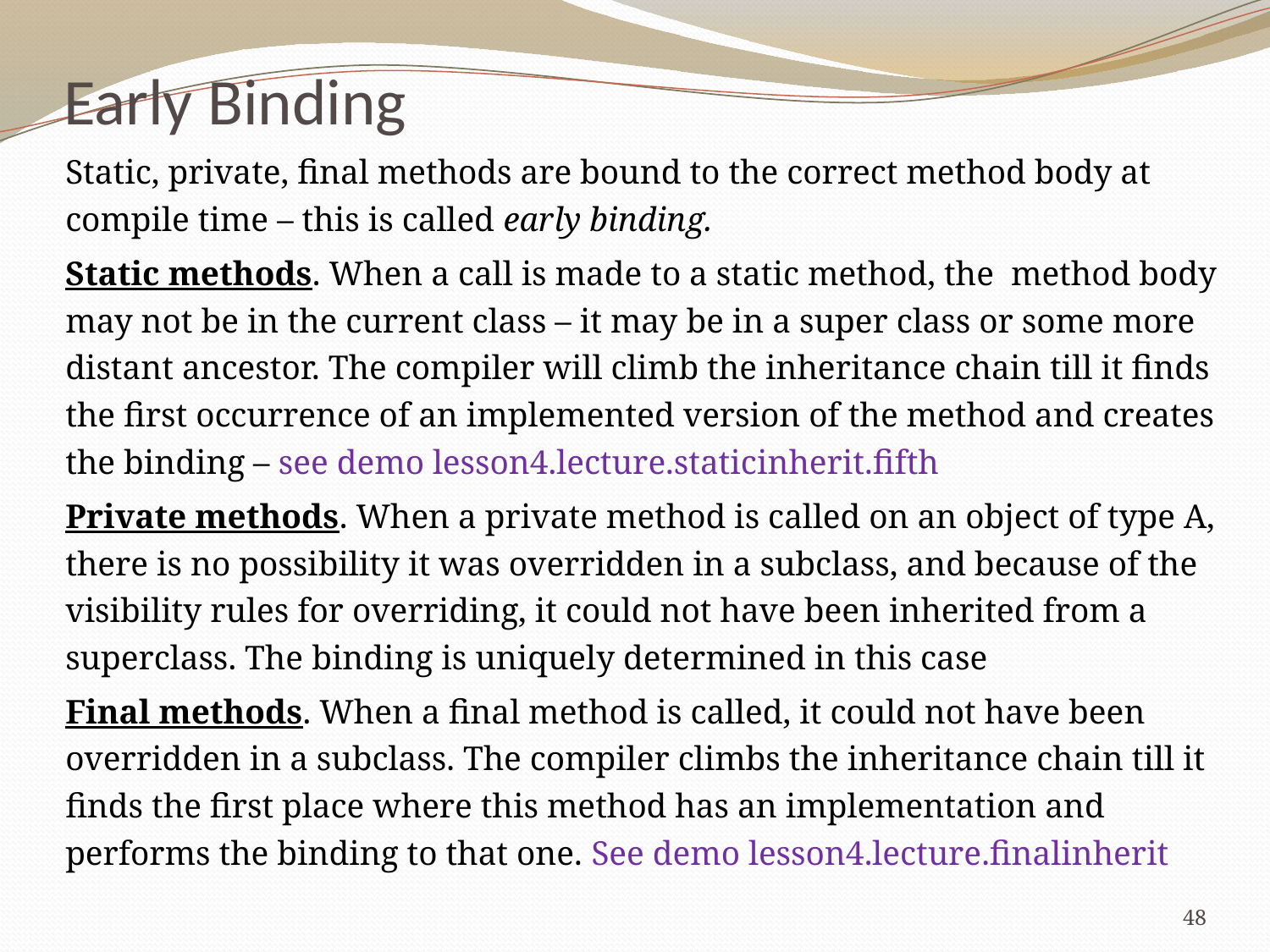

# Early Binding
Static, private, final methods are bound to the correct method body at compile time – this is called early binding.
Static methods. When a call is made to a static method, the  method body may not be in the current class – it may be in a super class or some more distant ancestor. The compiler will climb the inheritance chain till it finds the first occurrence of an implemented version of the method and creates the binding – see demo lesson4.lecture.staticinherit.fifth
Private methods. When a private method is called on an object of type A, there is no possibility it was overridden in a subclass, and because of the visibility rules for overriding, it could not have been inherited from a superclass. The binding is uniquely determined in this case
Final methods. When a final method is called, it could not have been overridden in a subclass. The compiler climbs the inheritance chain till it finds the first place where this method has an implementation and performs the binding to that one. See demo lesson4.lecture.finalinherit
48